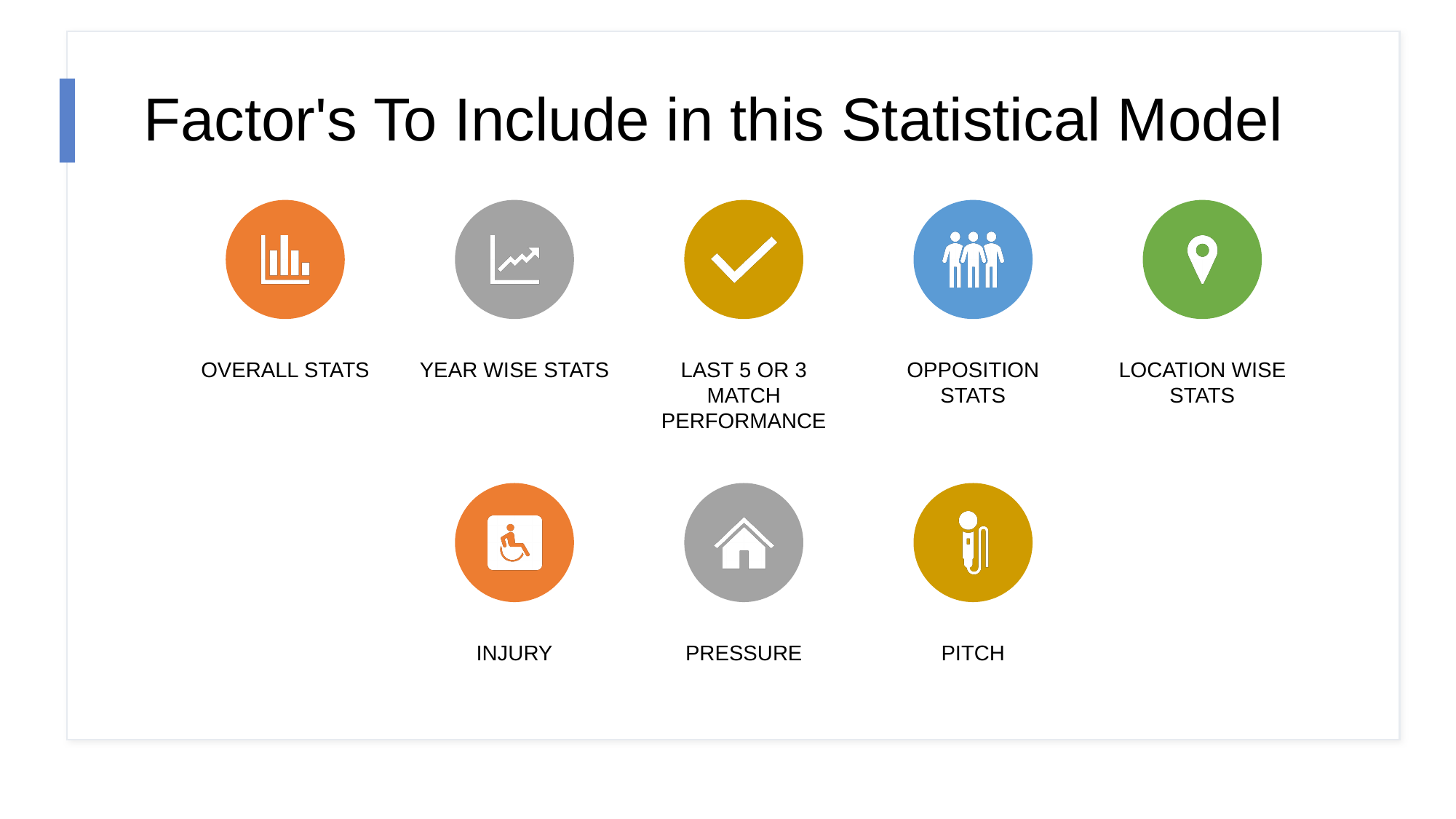

# Factor's To Include in this Statistical Model

Overall stats
Year wise stats
Last 5 or 3 match performance
Opposition stats
Location wise stats
Injury
Pressure
pitch